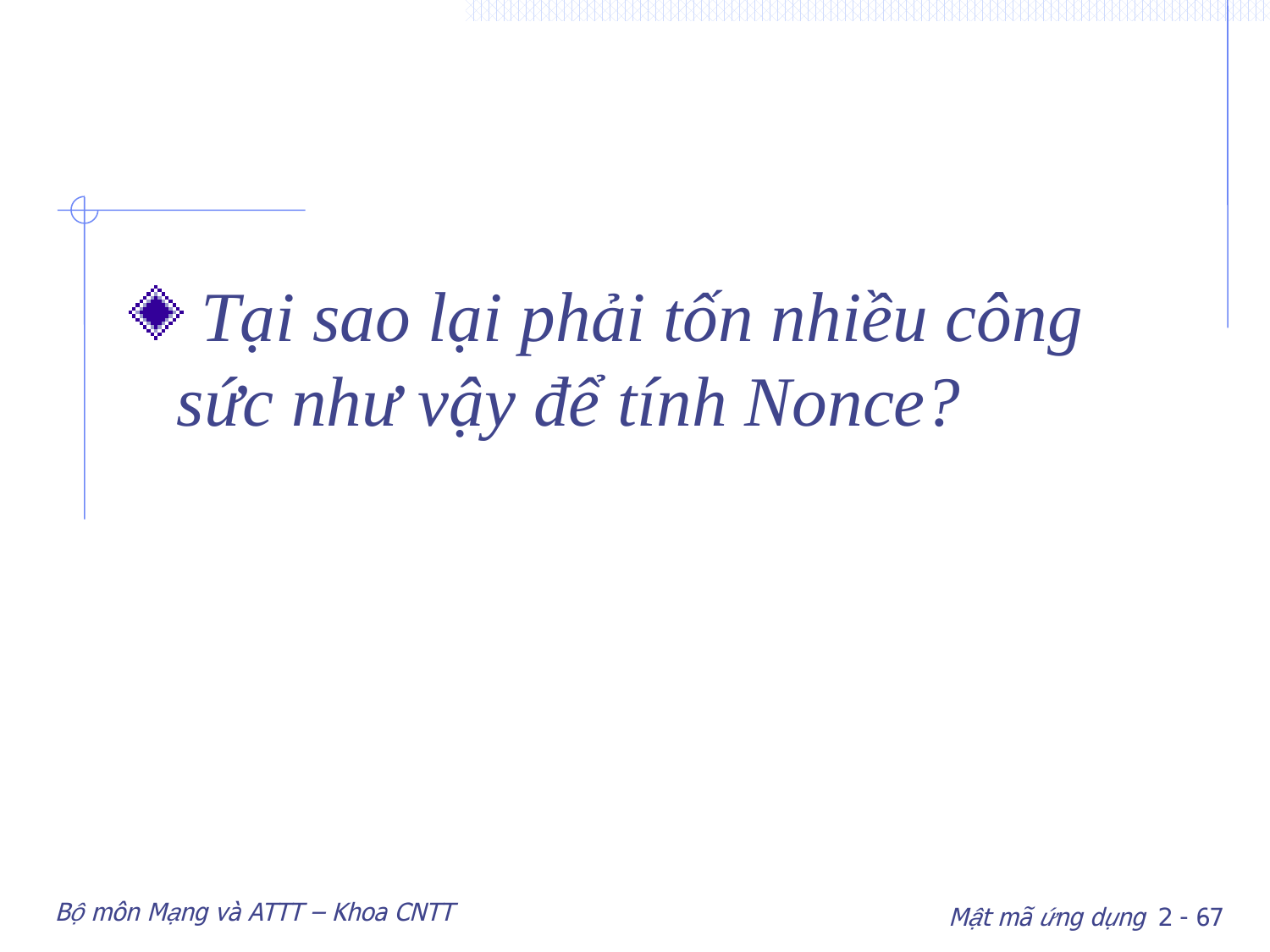

#
 Tại sao lại phải tốn nhiều công sức như vậy để tính Nonce?
Bộ môn Mạng và ATTT – Khoa CNTT